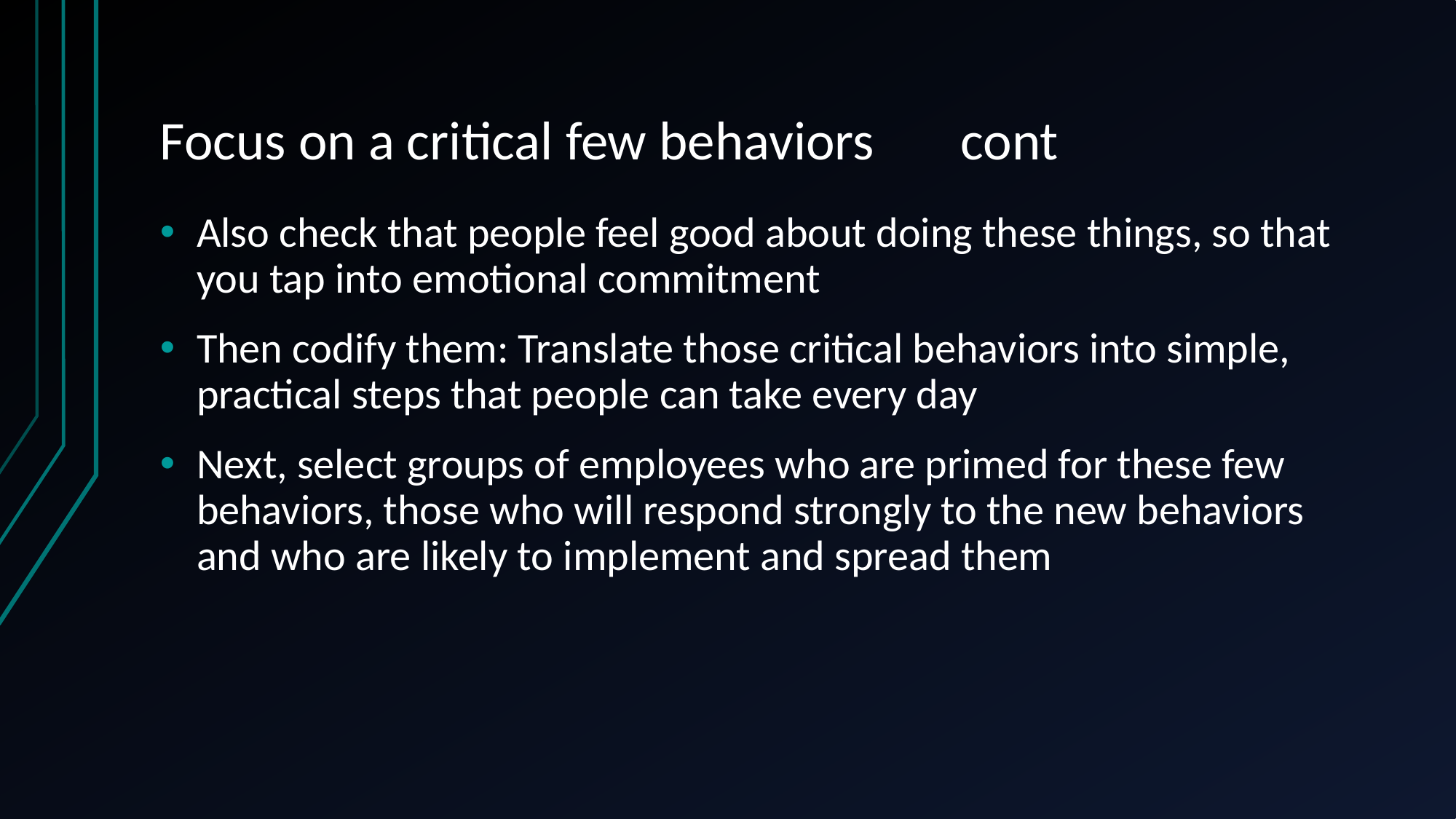

# Focus on a critical few behaviors       cont
Also check that people feel good about doing these things, so that you tap into emotional commitment
Then codify them: Translate those critical behaviors into simple, practical steps that people can take every day
Next, select groups of employees who are primed for these few behaviors, those who will respond strongly to the new behaviors and who are likely to implement and spread them